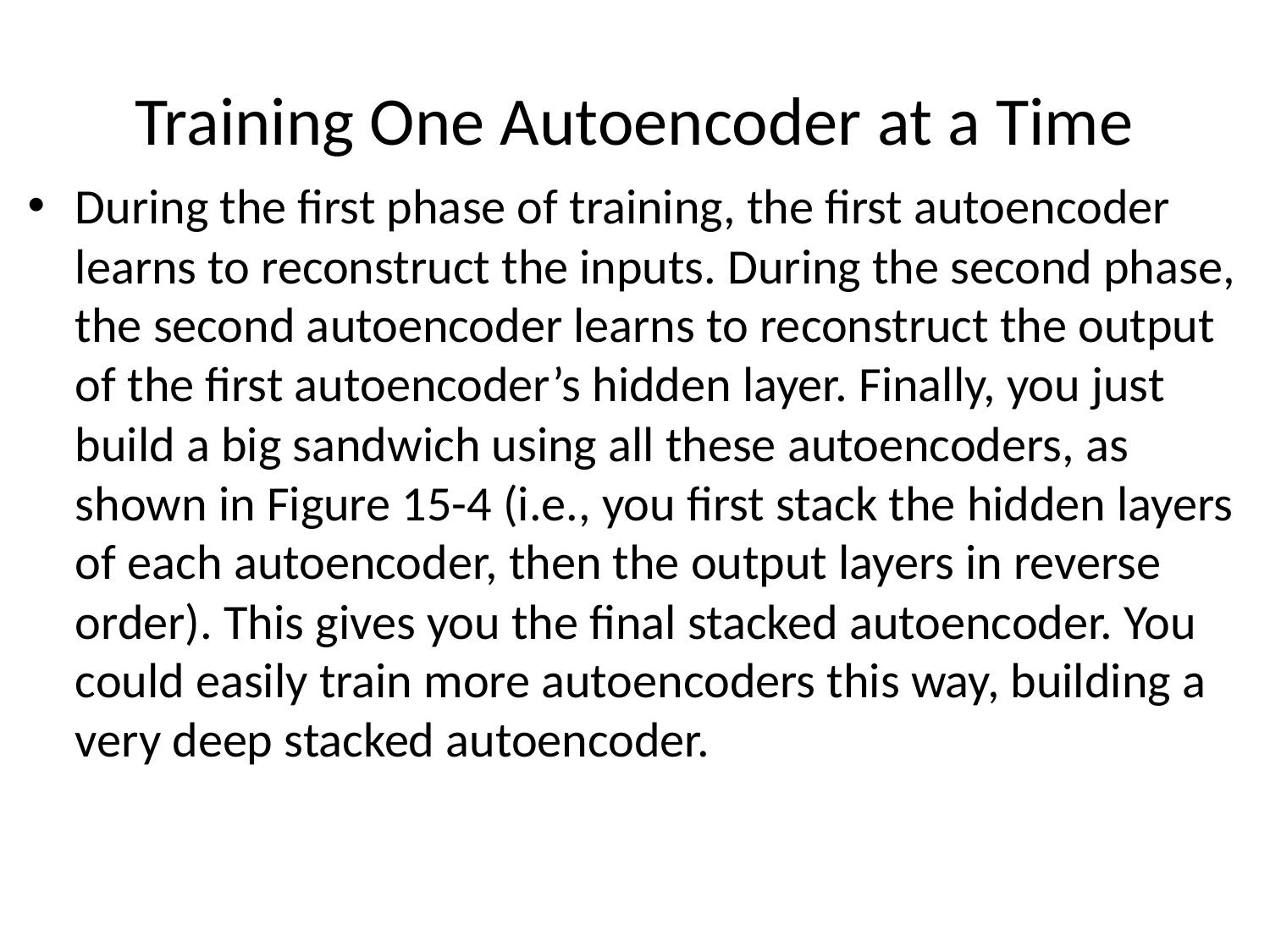

# Training One Autoencoder at a Time
During the first phase of training, the first autoencoder learns to reconstruct the inputs. During the second phase, the second autoencoder learns to reconstruct the output of the first autoencoder’s hidden layer. Finally, you just build a big sandwich using all these autoencoders, as shown in Figure 15-4 (i.e., you first stack the hidden layers of each autoencoder, then the output layers in reverse order). This gives you the final stacked autoencoder. You could easily train more autoencoders this way, building a very deep stacked autoencoder.